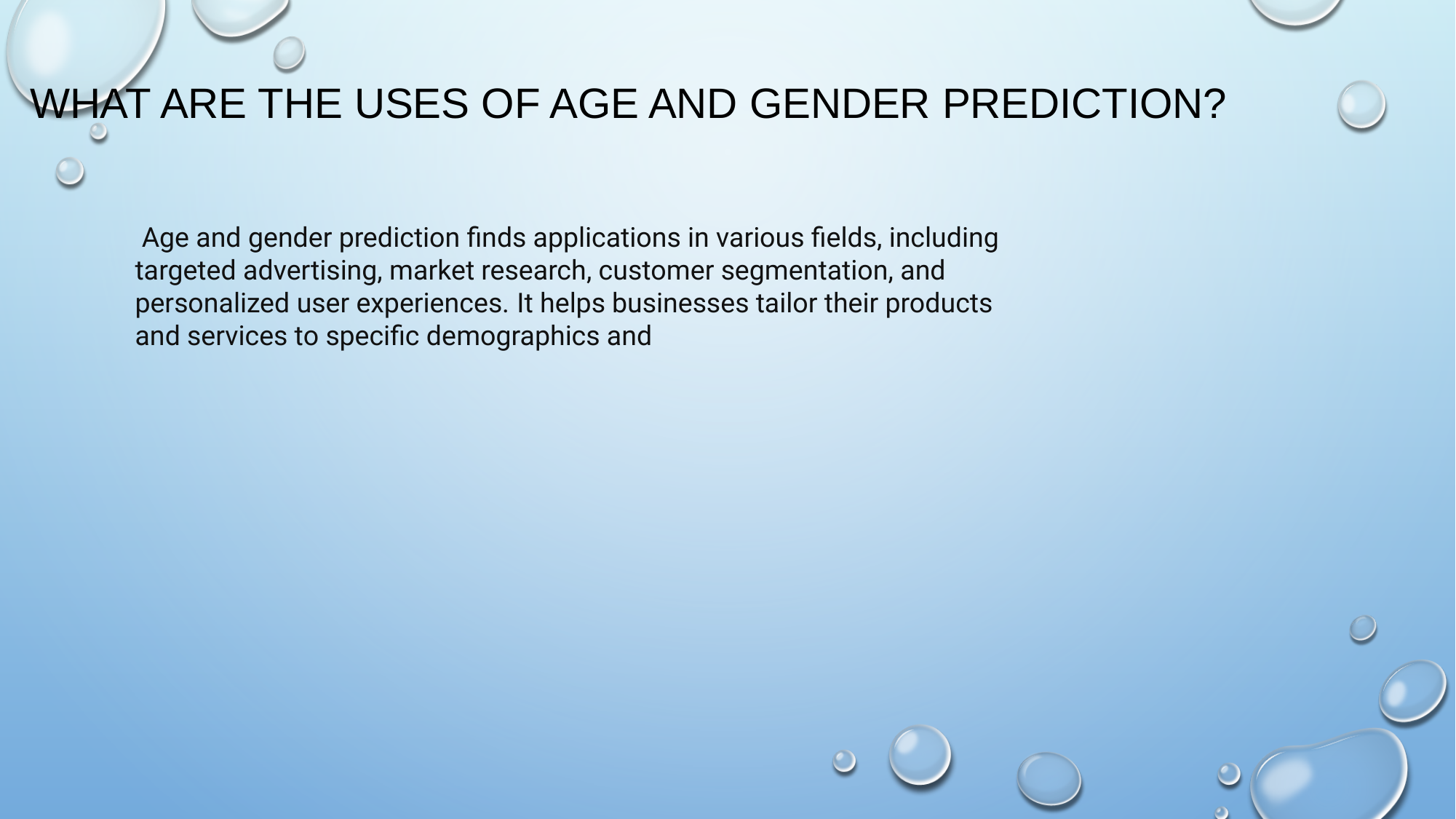

# What are the uses of age and gender prediction?
 Age and gender prediction finds applications in various fields, including targeted advertising, market research, customer segmentation, and personalized user experiences. It helps businesses tailor their products and services to specific demographics and